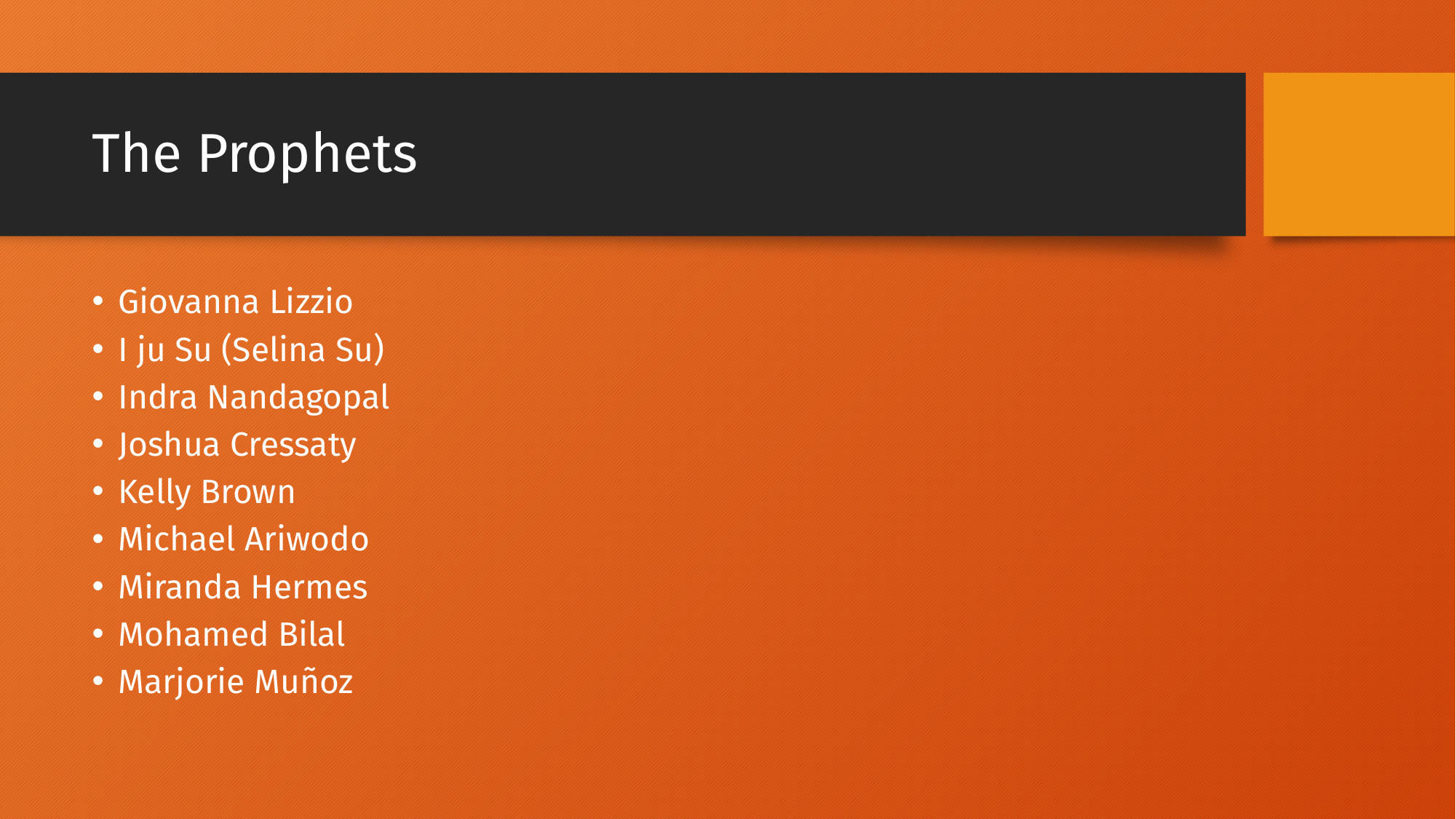

# The Prophets
Giovanna Lizzio
I ju Su (Selina Su)
Indra Nandagopal
Joshua Cressaty
Kelly Brown
Michael Ariwodo
Miranda Hermes
Mohamed Bilal
Marjorie Muñoz